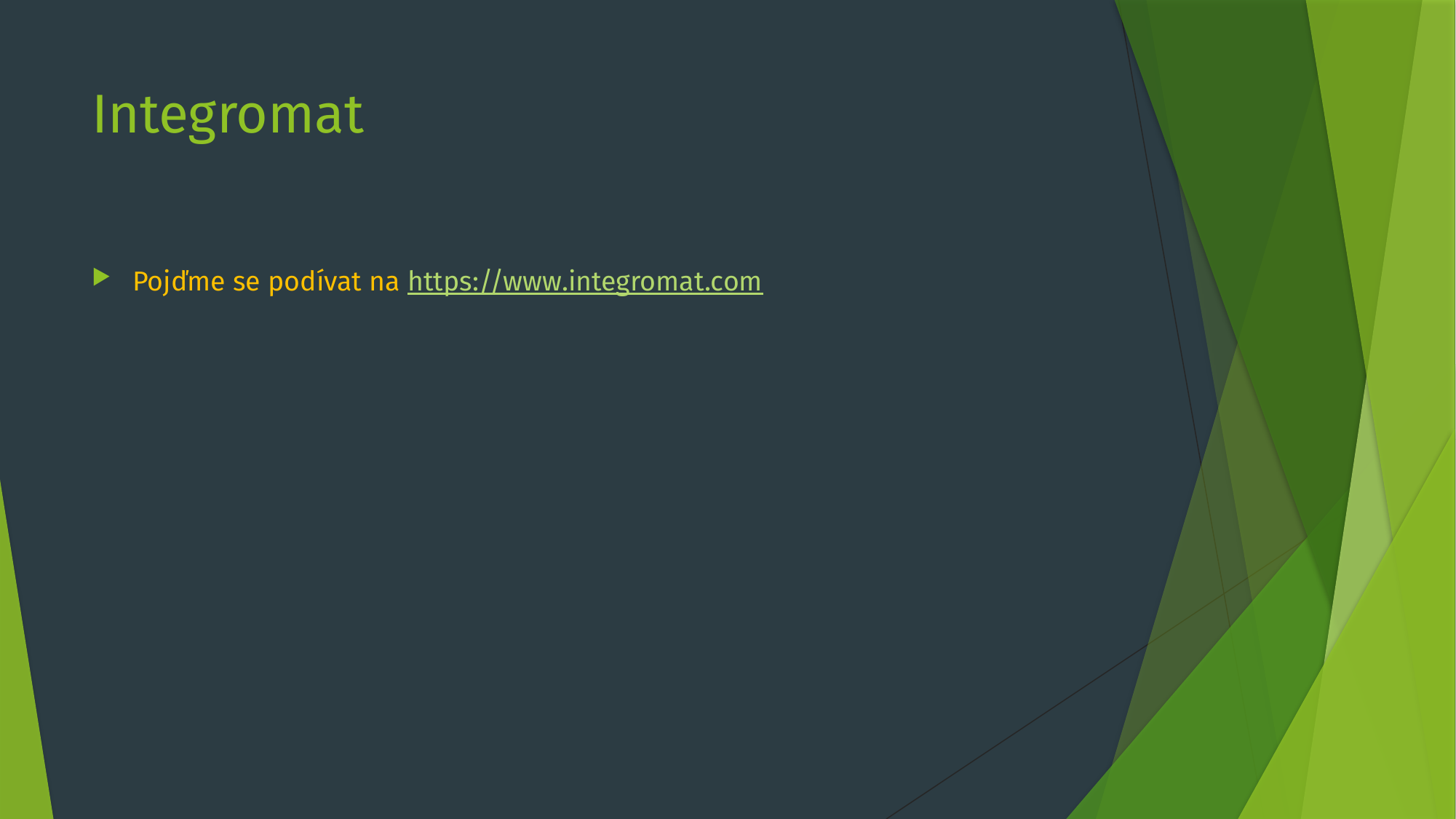

# Integromat
Pojďme se podívat na https://www.integromat.com